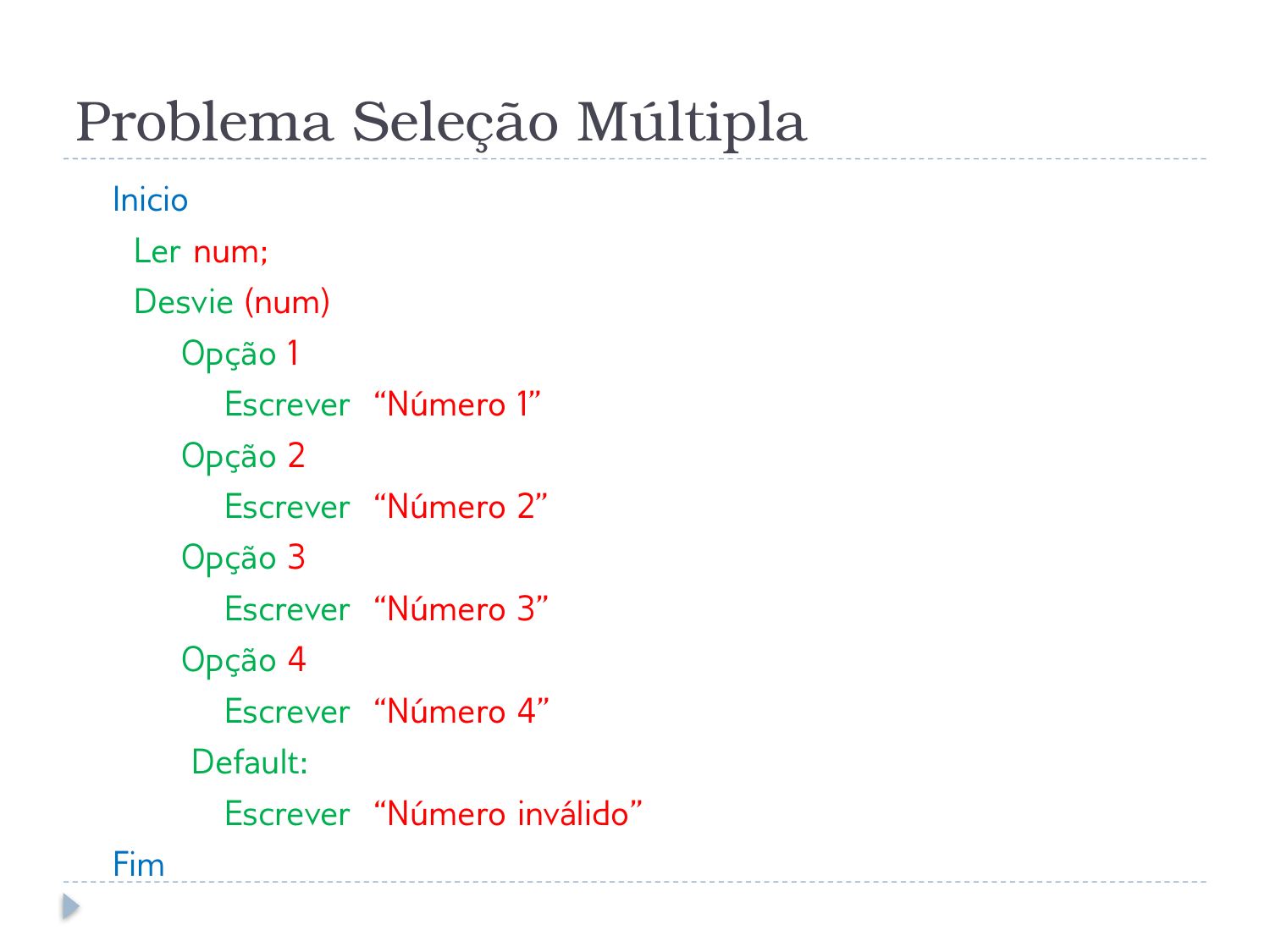

# Problema Seleção Múltipla
Inicio
  Ler num;
  Desvie (num)
	Opção 1
	    Escrever  “Número 1”
	Opção 2
	    Escrever  “Número 2”
	Opção 3
	    Escrever  “Número 3”
	Opção 4
	    Escrever  “Número 4”
	 Default:
	    Escrever  “Número inválido”
Fim